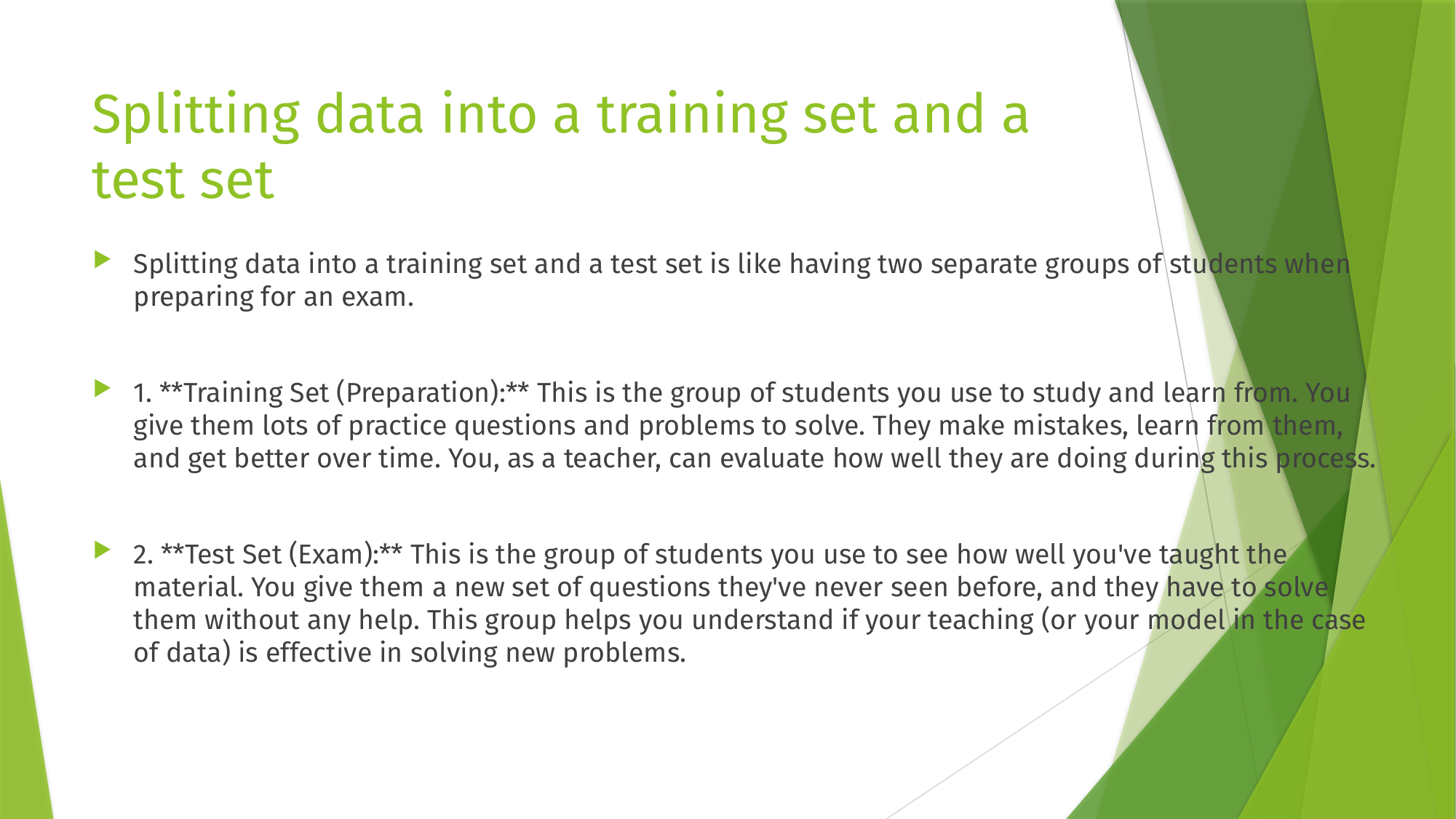

# Splitting data into a training set and a test set
Splitting data into a training set and a test set is like having two separate groups of students when preparing for an exam.

1. **Training Set (Preparation):** This is the group of students you use to study and learn from. You give them lots of practice questions and problems to solve. They make mistakes, learn from them, and get better over time. You, as a teacher, can evaluate how well they are doing during this process.

2. **Test Set (Exam):** This is the group of students you use to see how well you've taught the material. You give them a new set of questions they've never seen before, and they have to solve them without any help. This group helps you understand if your teaching (or your model in the case of data) is effective in solving new problems.